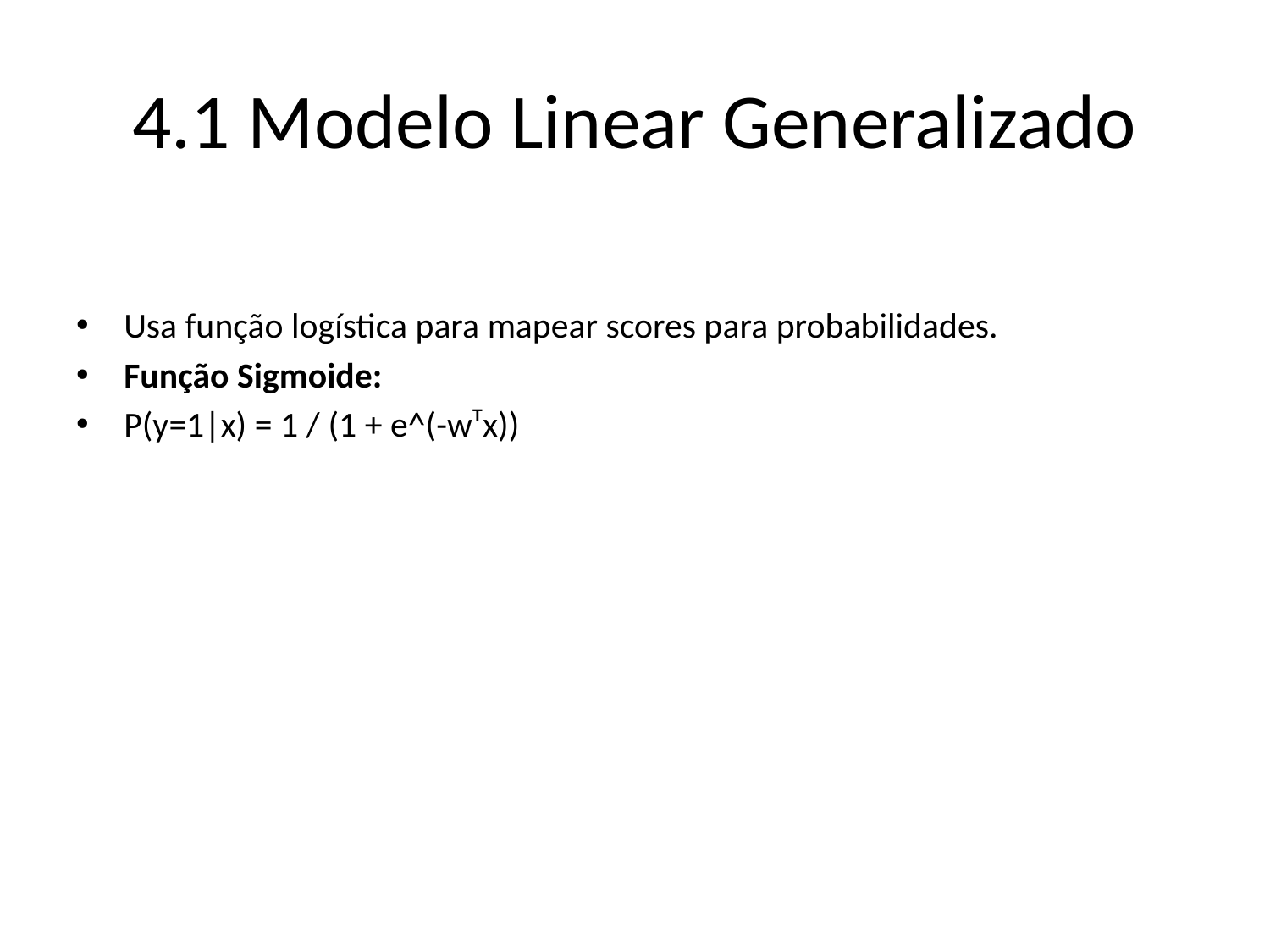

# 4.1 Modelo Linear Generalizado

Usa função logística para mapear scores para probabilidades.
Função Sigmoide:
P(y=1|x) = 1 / (1 + e^(-wᵀx))